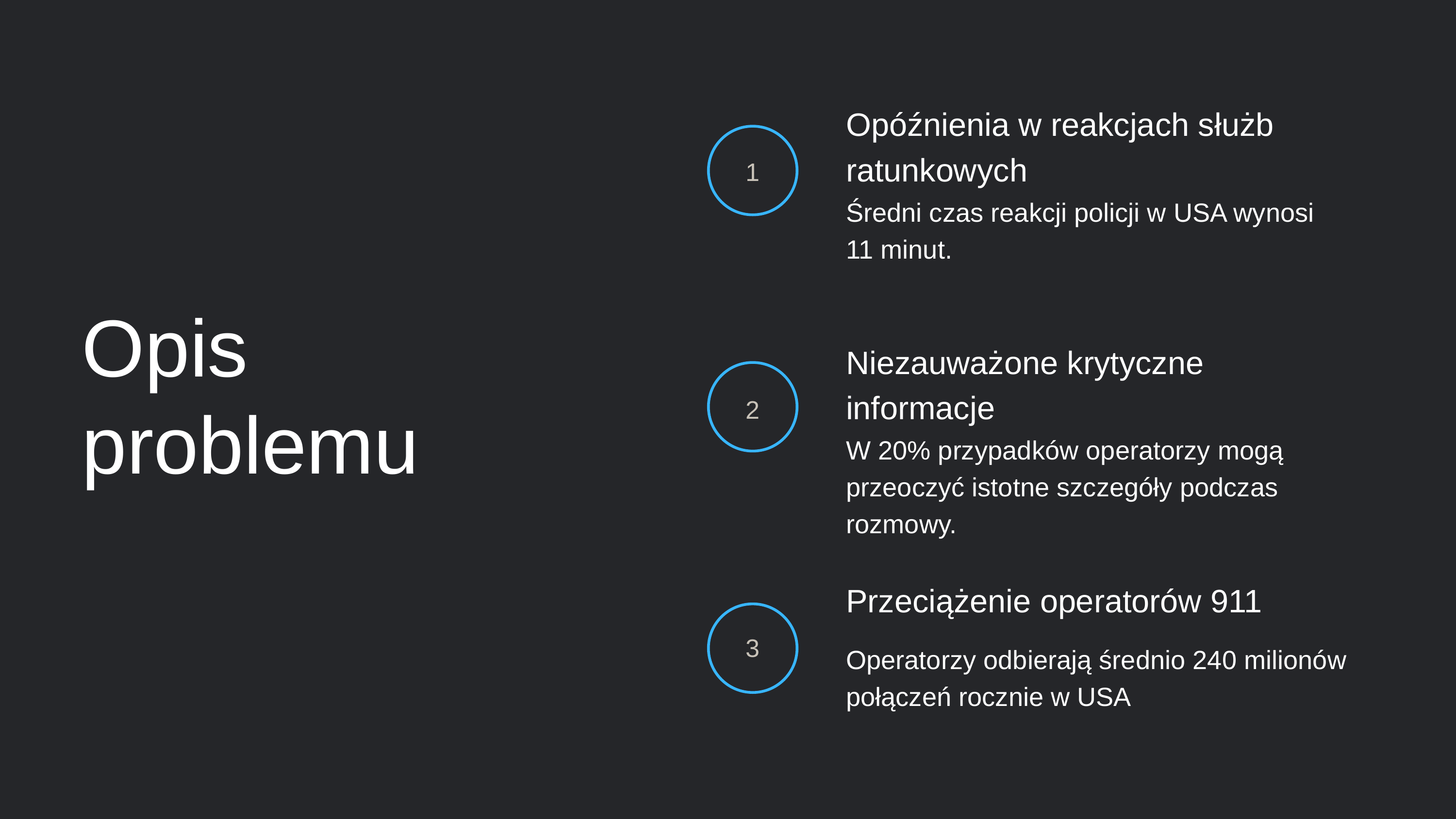

Opóźnienia w reakcjach służb ratunkowych

1
Średni czas reakcji policji w USA wynosi 11 minut.
Opis problemu
Niezauważone krytyczne informacje

2
W 20% przypadków operatorzy mogą przeoczyć istotne szczegóły podczas rozmowy.
Przeciążenie operatorów 911

3
Operatorzy odbierają średnio 240 milionów połączeń rocznie w USA